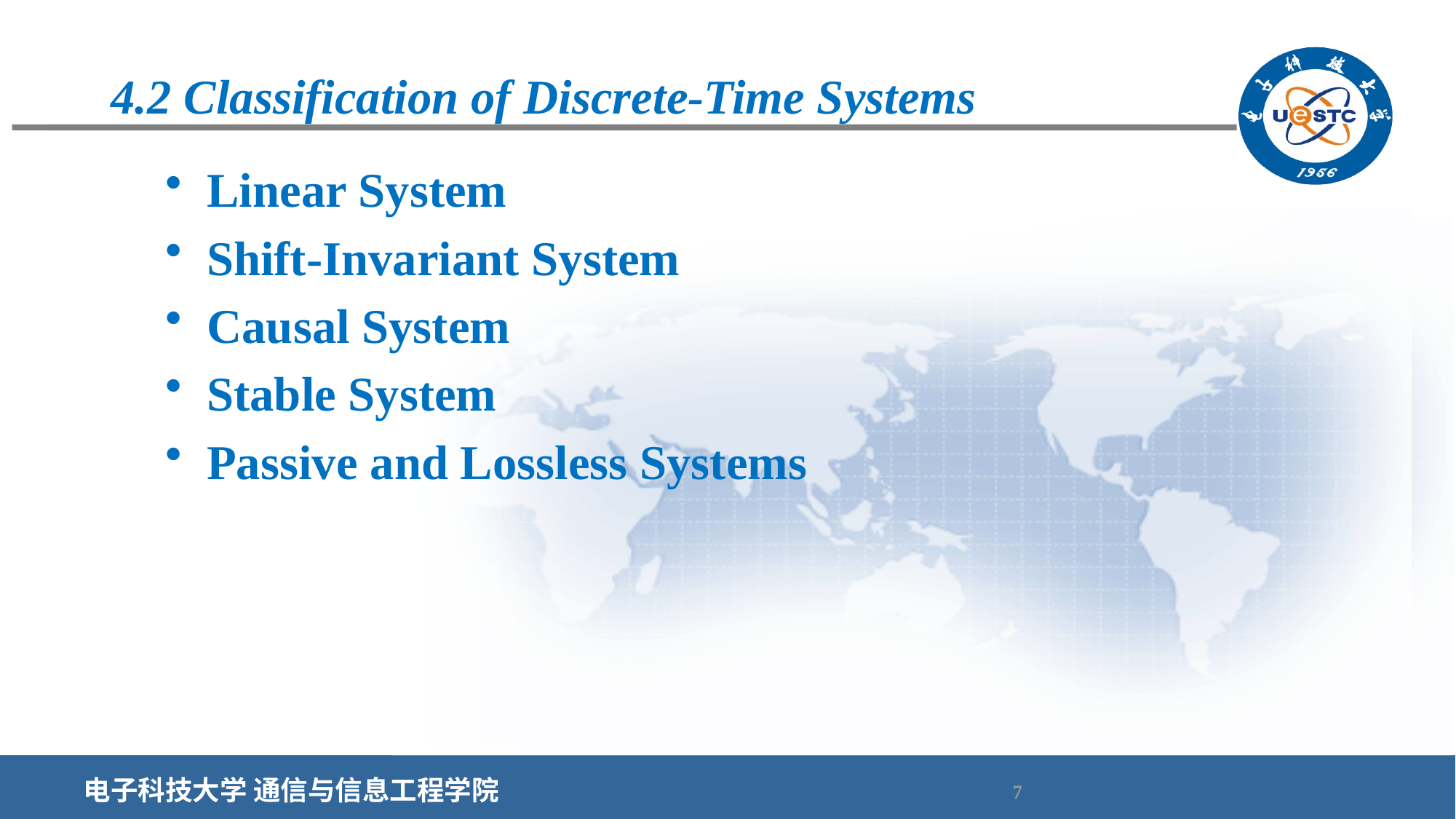

# 4.2 Classification of Discrete-Time Systems
Linear System
Shift-Invariant System
Causal System
Stable System
Passive and Lossless Systems